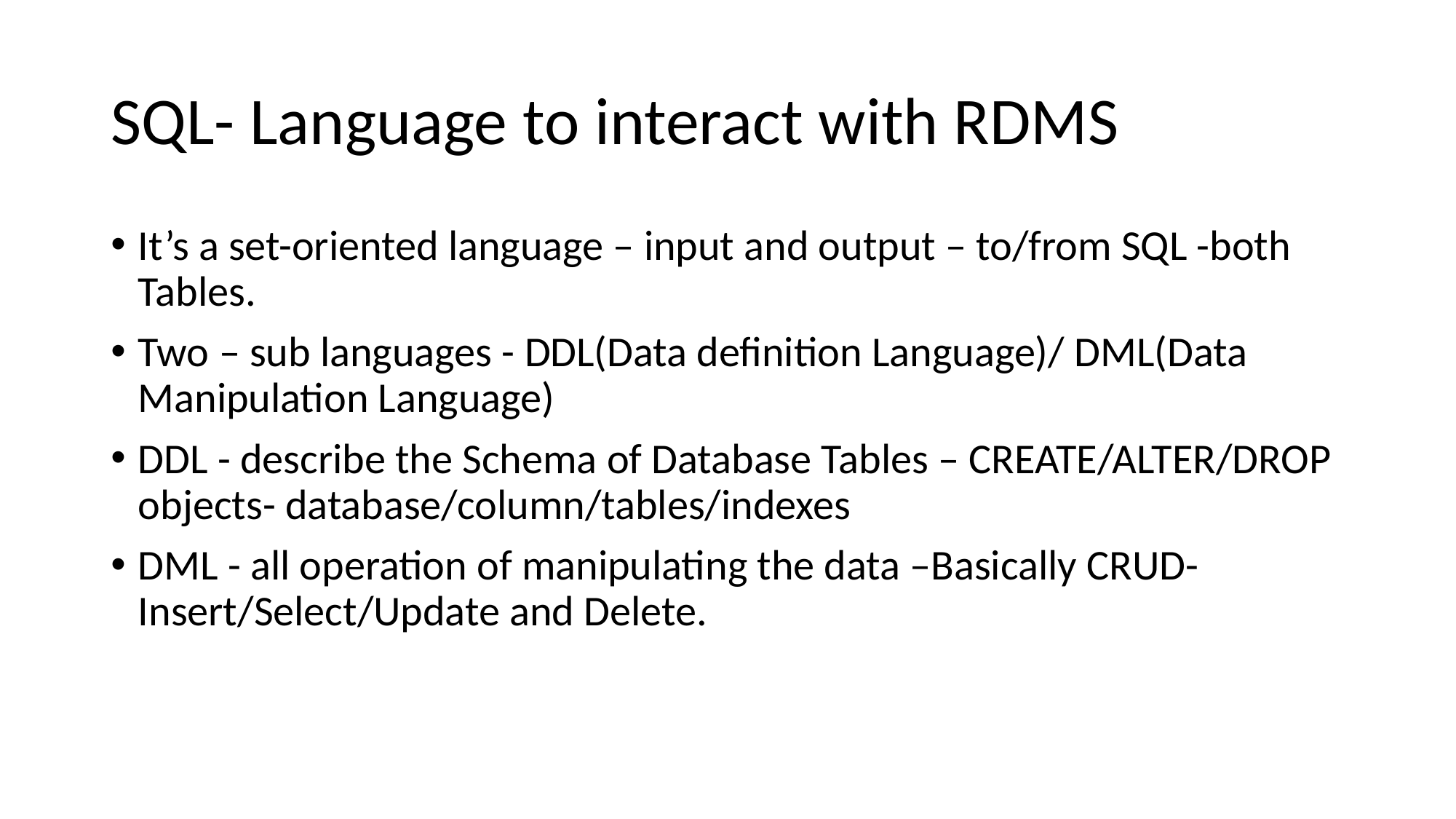

# SQL- Language to interact with RDMS
It’s a set-oriented language – input and output – to/from SQL -both Tables.
Two – sub languages - DDL(Data definition Language)/ DML(Data Manipulation Language)
DDL - describe the Schema of Database Tables – CREATE/ALTER/DROP objects- database/column/tables/indexes
DML - all operation of manipulating the data –Basically CRUD- Insert/Select/Update and Delete.